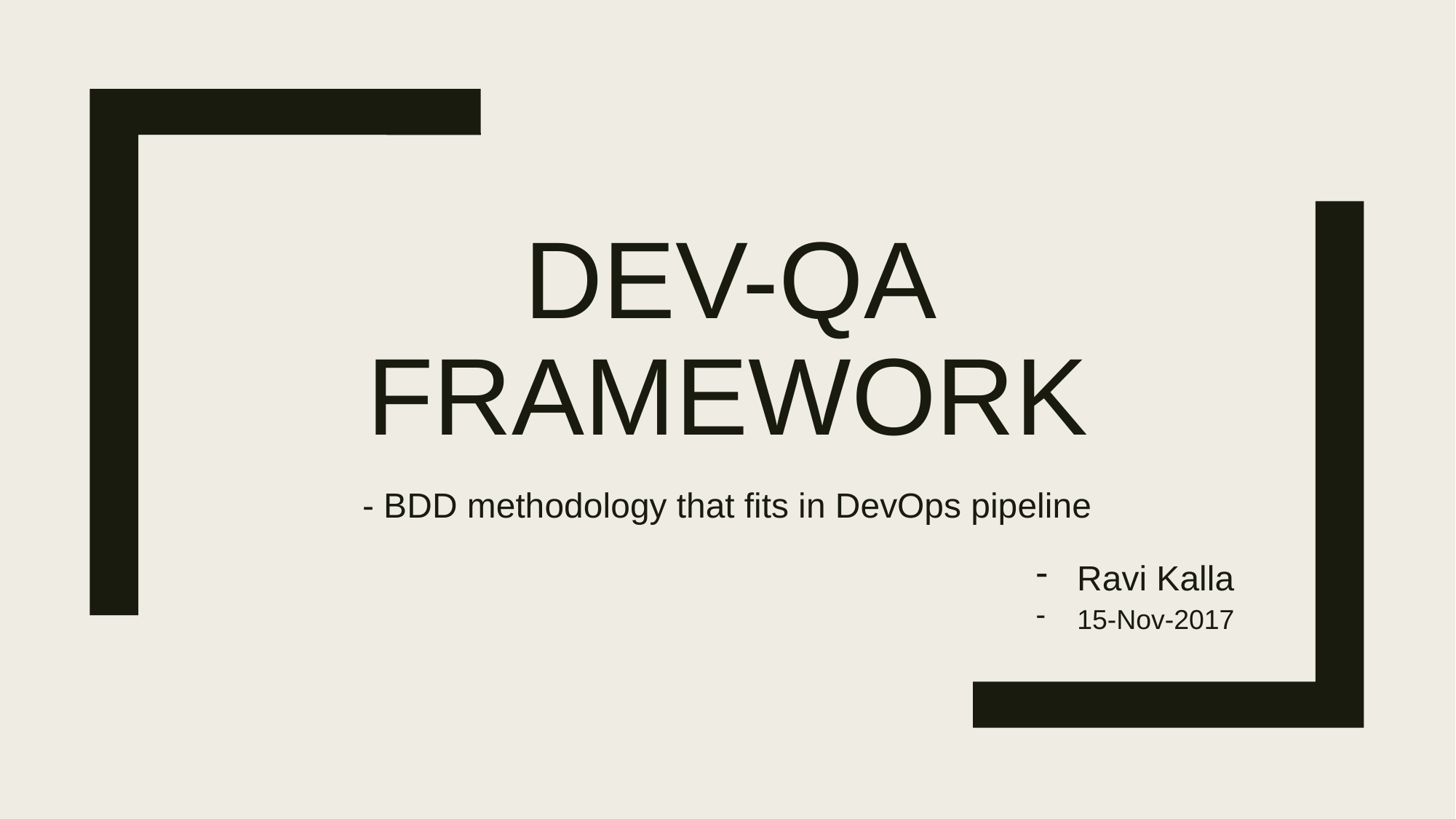

# Dev-QA Framework
- BDD methodology that fits in DevOps pipeline
Ravi Kalla
15-Nov-2017